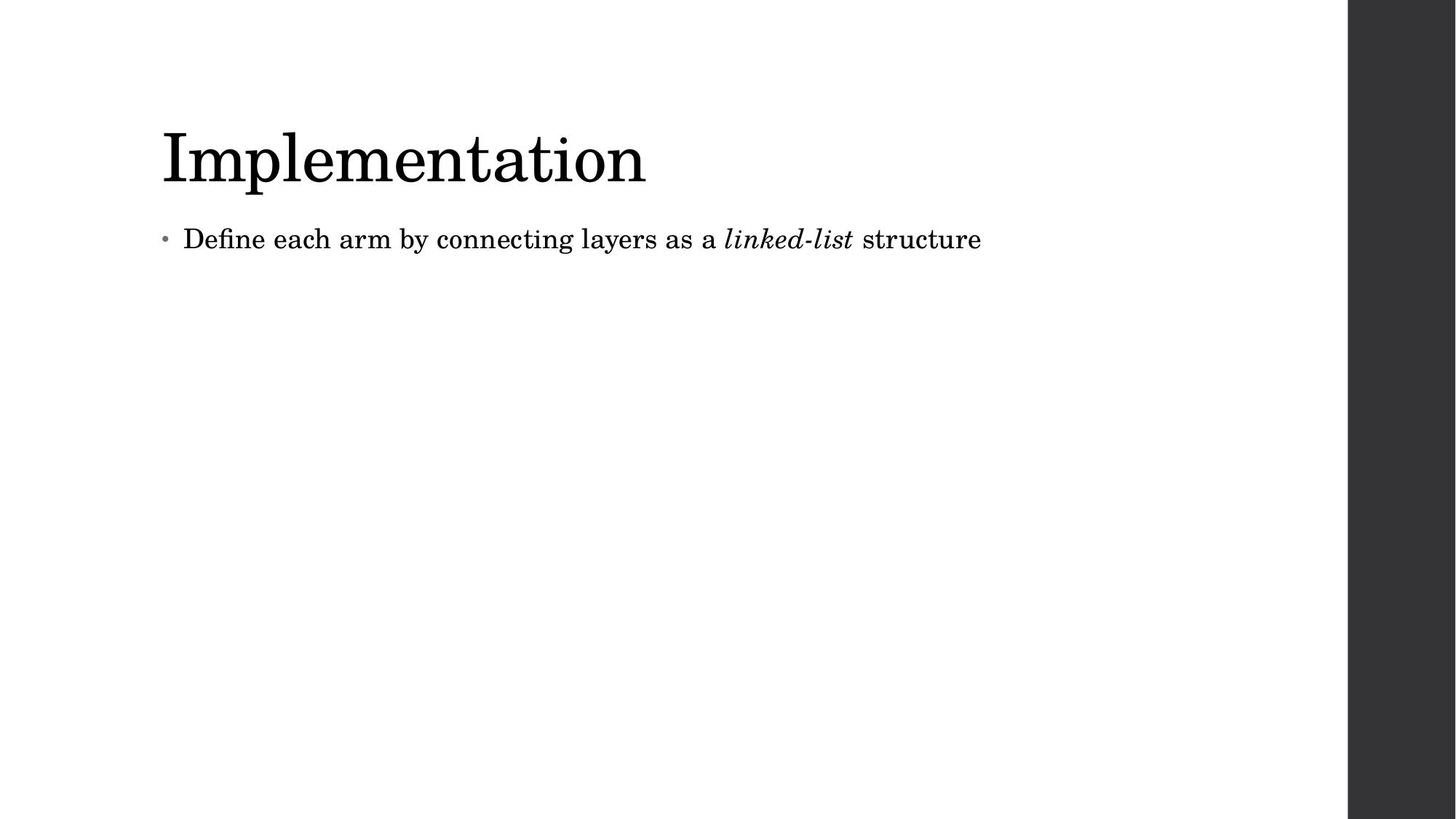

# Implementation
Define each arm by connecting layers as a linked-list structure